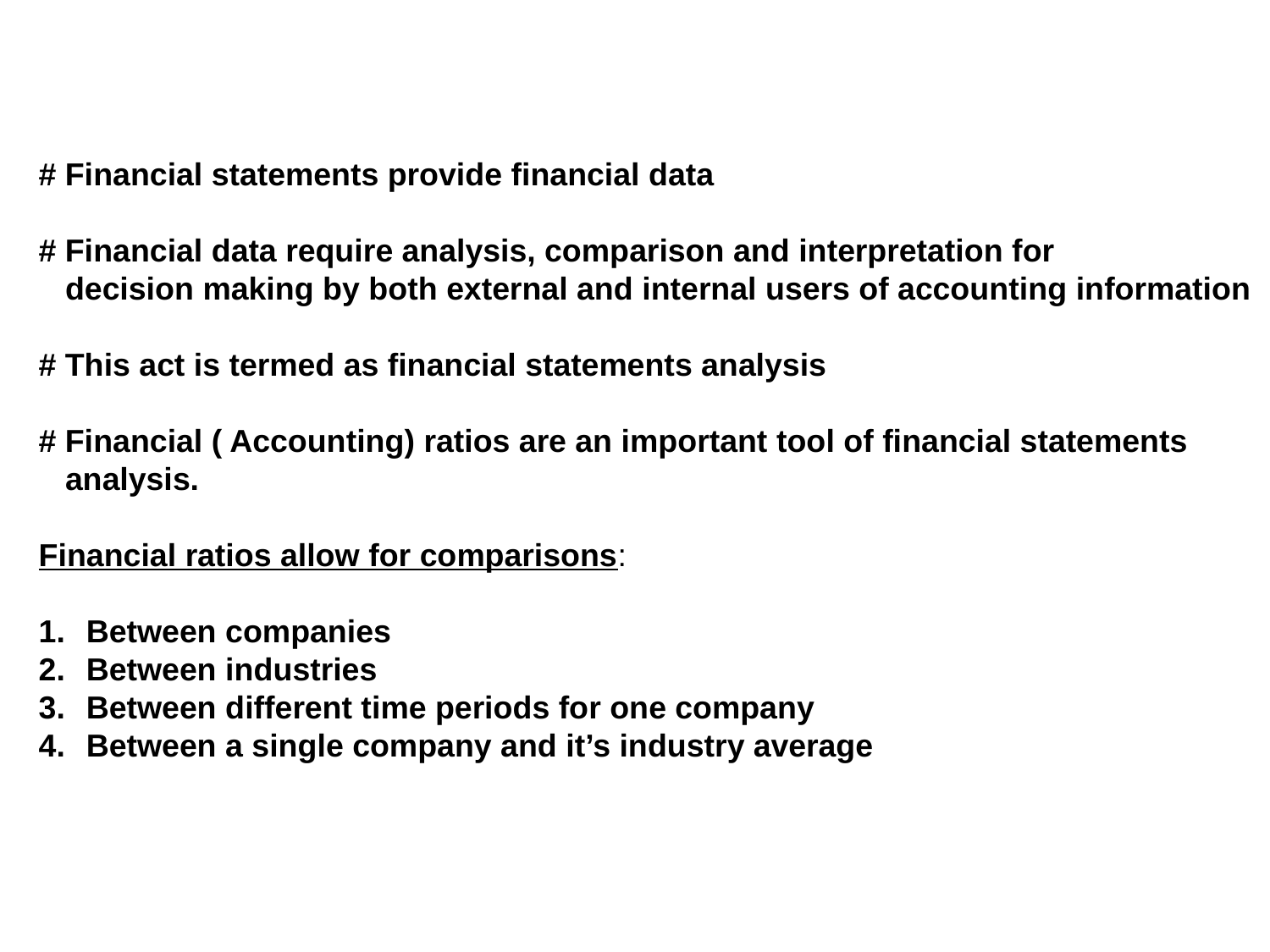

# Financial statements provide financial data

# Financial data require analysis, comparison and interpretation for
   decision making by both external and internal users of accounting information

# This act is termed as financial statements analysis

# Financial ( Accounting) ratios are an important tool of financial statements
   analysis.

Financial ratios allow for comparisons:

Between companies
Between industries
Between different time periods for one company
Between a single company and it’s industry average